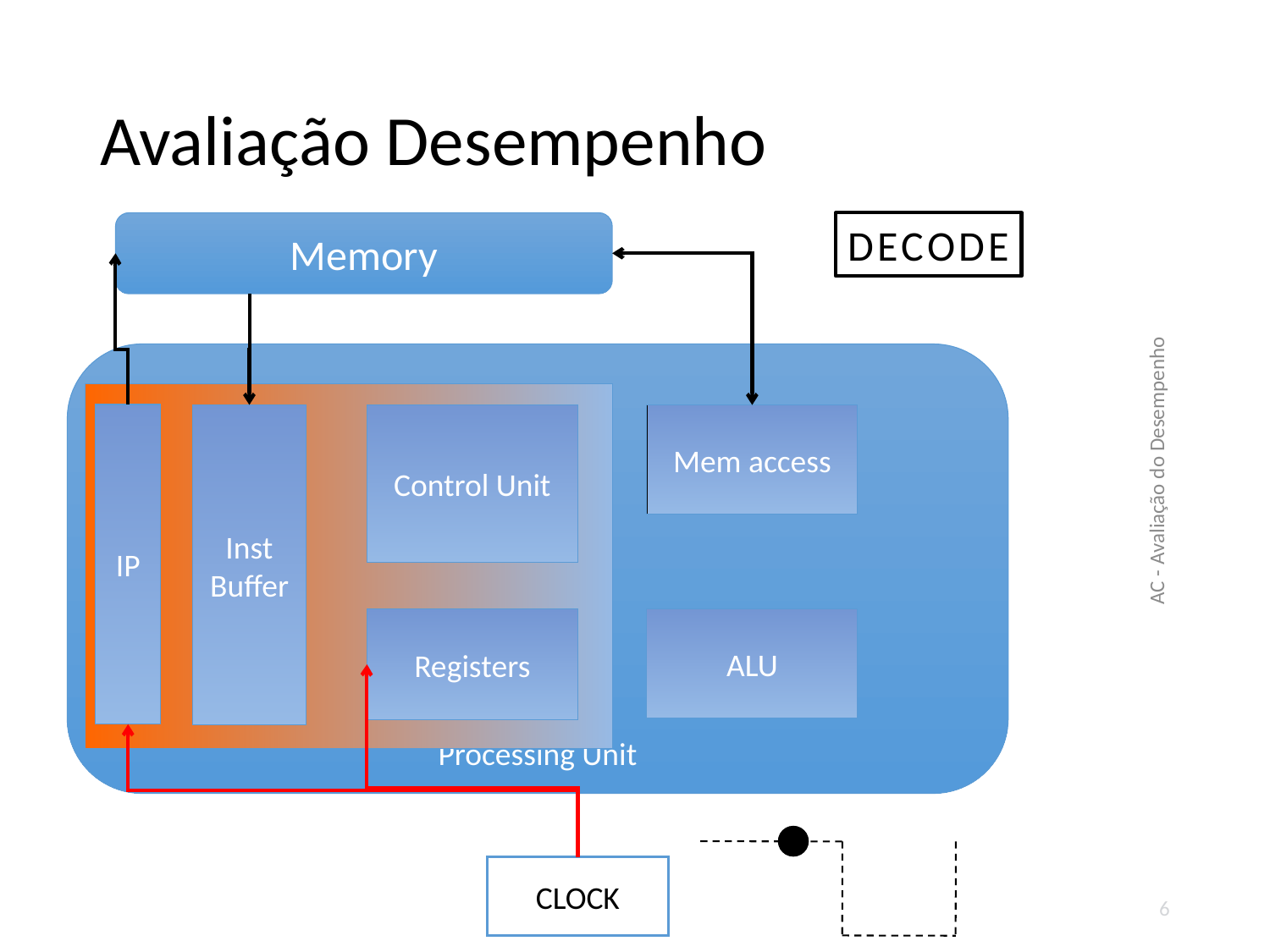

# Avaliação Desempenho
Memory
Decode
Processing Unit

IP
Inst
Buffer
Control Unit
Mem access
AC - Avaliação do Desempenho
Registers
ALU

CLOCK
6